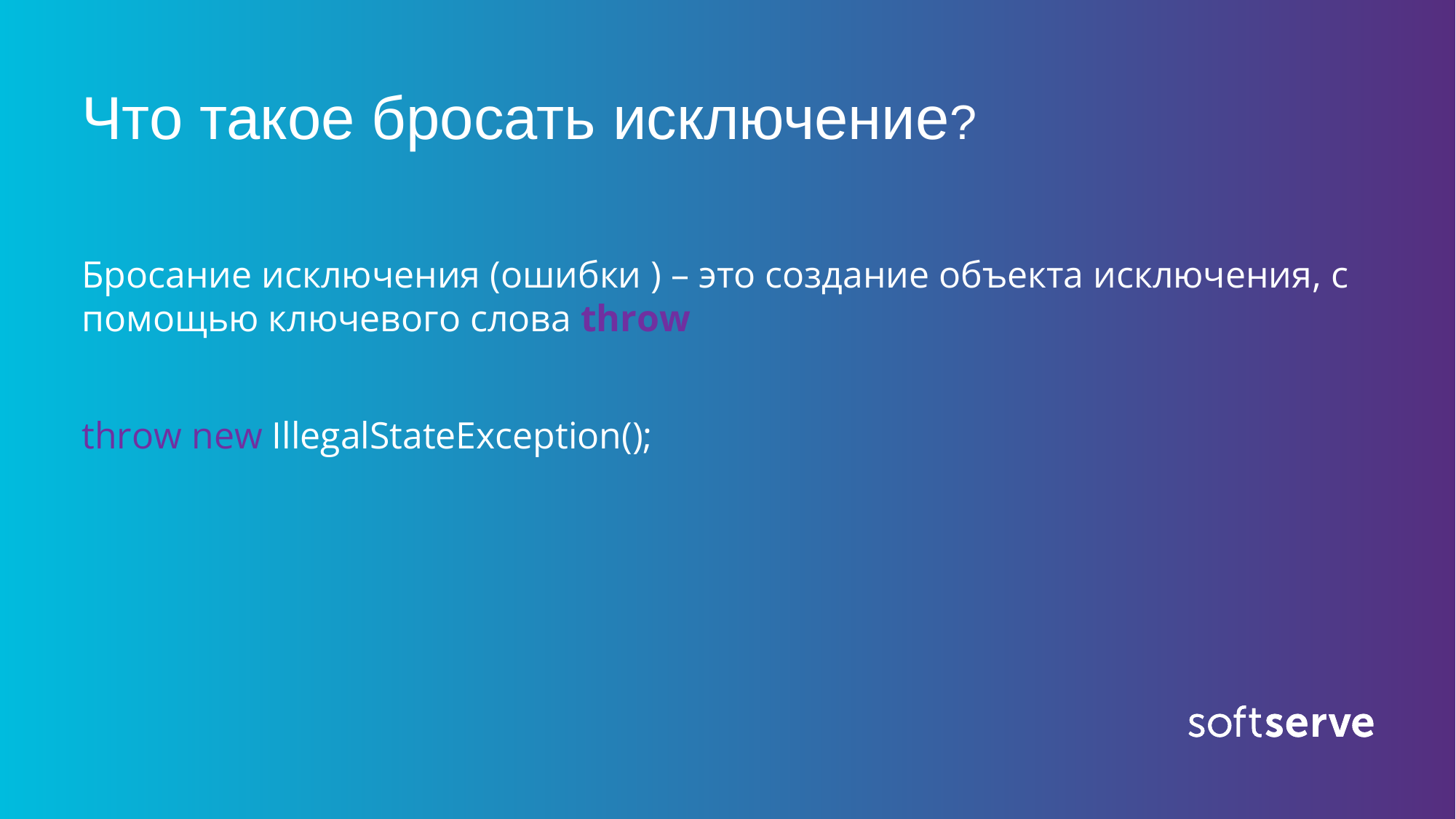

# Что такое бросать исключение?
Бросание исключения (ошибки ) – это создание объекта исключения, с помощью ключевого слова throw

throw new IllegalStateException();